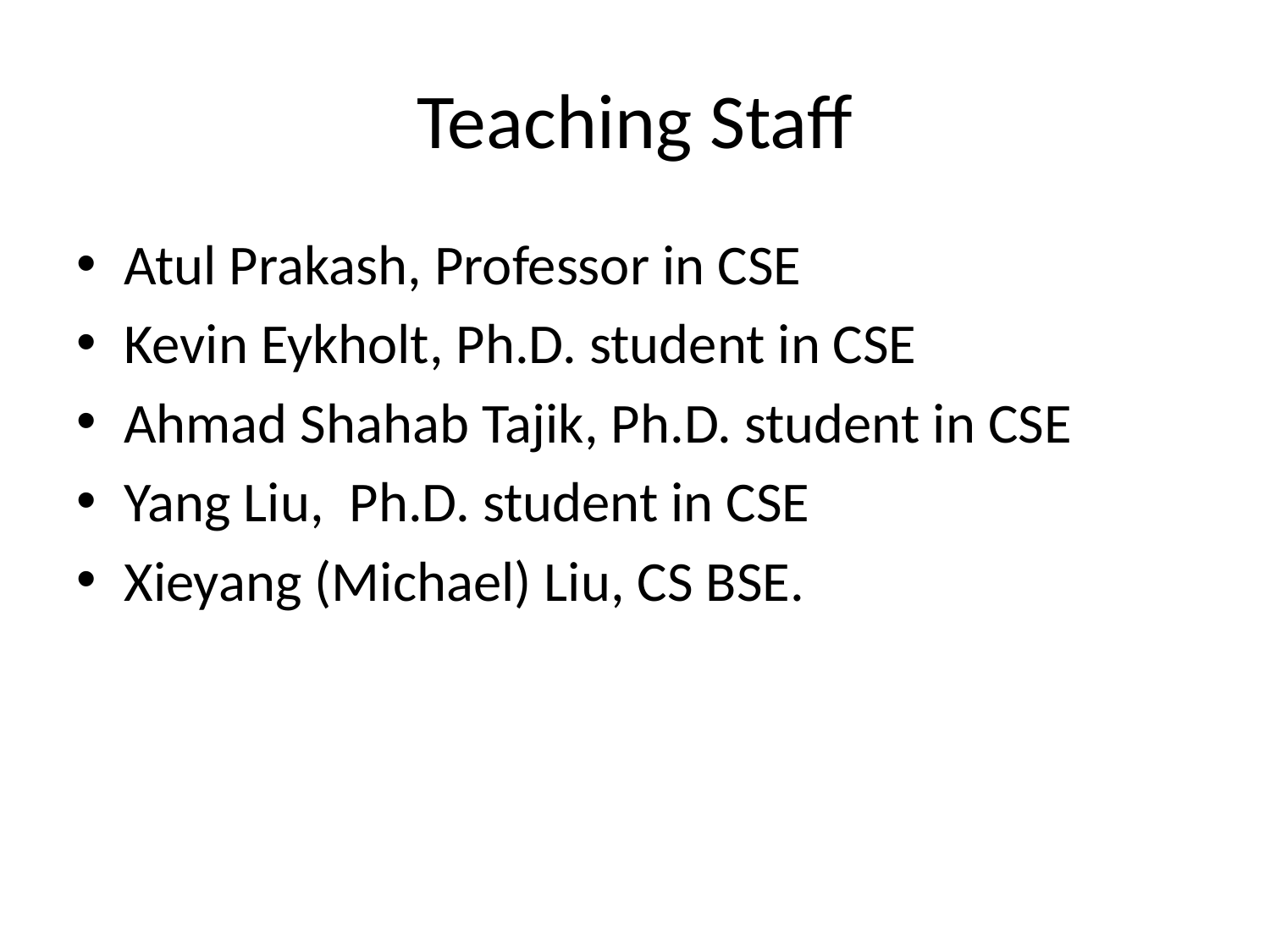

# Teaching Staff
Atul Prakash, Professor in CSE
Kevin Eykholt, Ph.D. student in CSE
Ahmad Shahab Tajik, Ph.D. student in CSE
Yang Liu,  Ph.D. student in CSE
Xieyang (Michael) Liu, CS BSE.